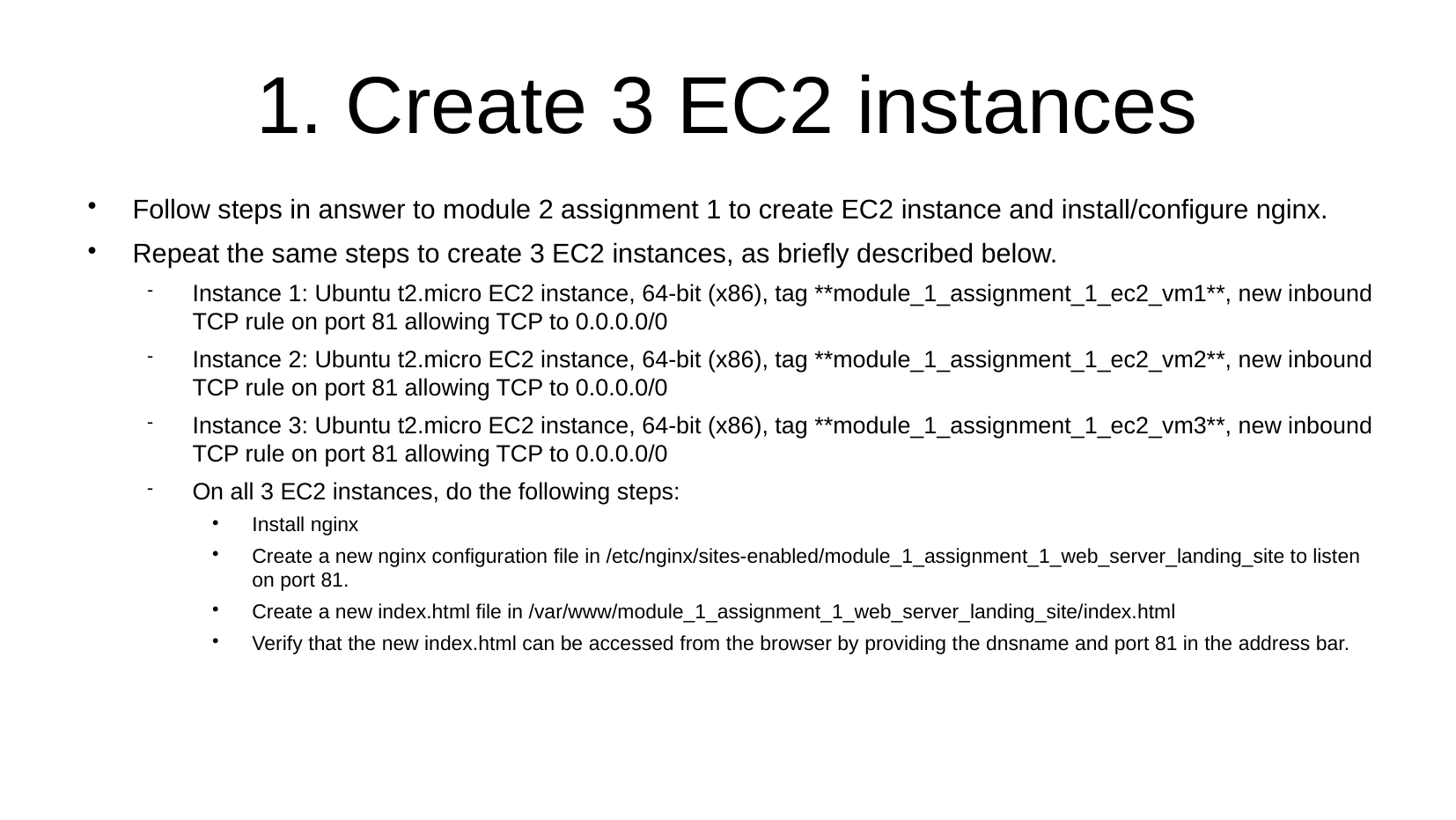

# 1. Create 3 EC2 instances
Follow steps in answer to module 2 assignment 1 to create EC2 instance and install/configure nginx.
Repeat the same steps to create 3 EC2 instances, as briefly described below.
Instance 1: Ubuntu t2.micro EC2 instance, 64-bit (x86), tag **module_1_assignment_1_ec2_vm1**, new inbound TCP rule on port 81 allowing TCP to 0.0.0.0/0
Instance 2: Ubuntu t2.micro EC2 instance, 64-bit (x86), tag **module_1_assignment_1_ec2_vm2**, new inbound TCP rule on port 81 allowing TCP to 0.0.0.0/0
Instance 3: Ubuntu t2.micro EC2 instance, 64-bit (x86), tag **module_1_assignment_1_ec2_vm3**, new inbound TCP rule on port 81 allowing TCP to 0.0.0.0/0
On all 3 EC2 instances, do the following steps:
Install nginx
Create a new nginx configuration file in /etc/nginx/sites-enabled/module_1_assignment_1_web_server_landing_site to listen on port 81.
Create a new index.html file in /var/www/module_1_assignment_1_web_server_landing_site/index.html
Verify that the new index.html can be accessed from the browser by providing the dnsname and port 81 in the address bar.